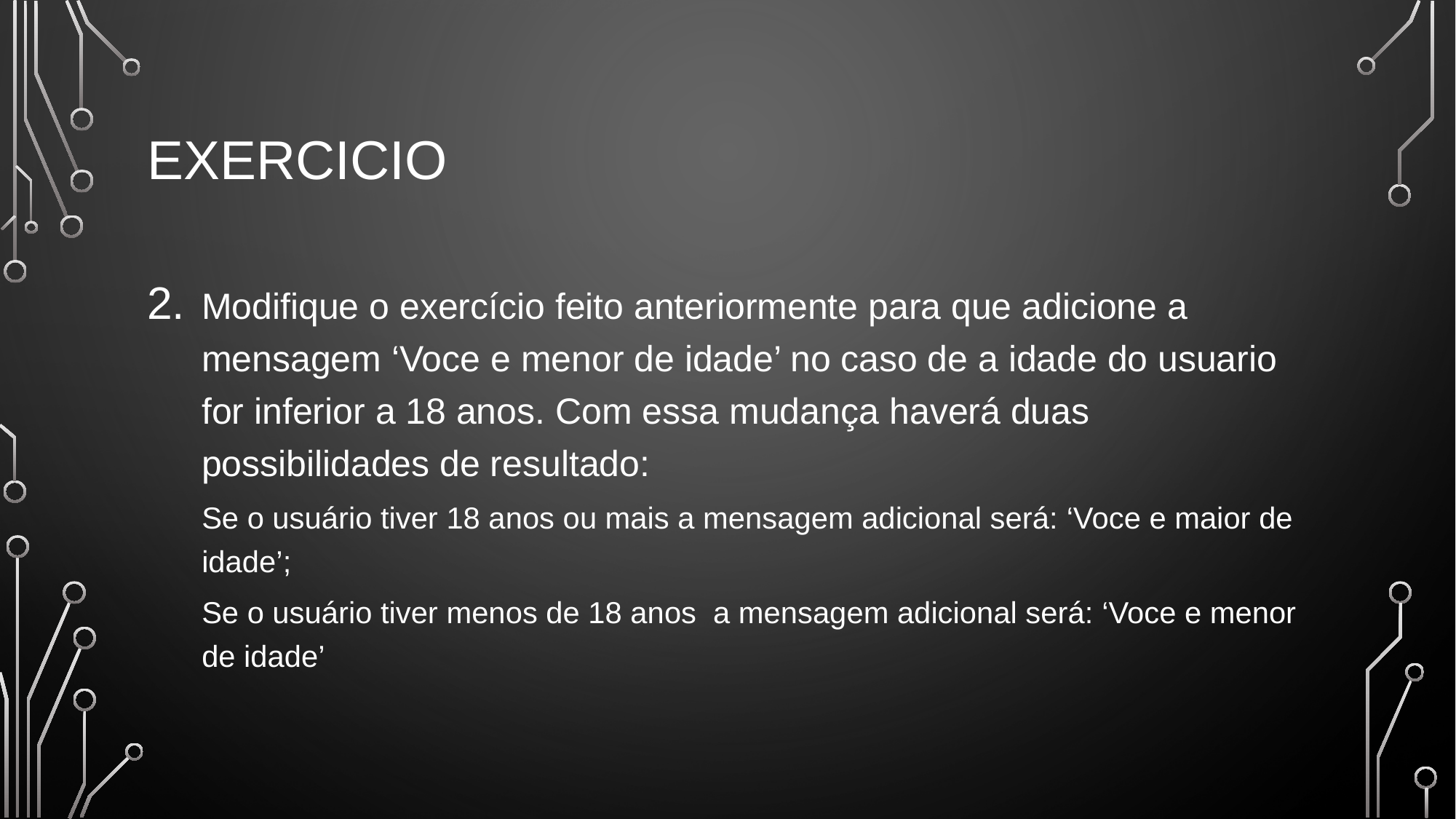

# exercicio
Modifique o exercício feito anteriormente para que adicione a mensagem ‘Voce e menor de idade’ no caso de a idade do usuario for inferior a 18 anos. Com essa mudança haverá duas possibilidades de resultado:
Se o usuário tiver 18 anos ou mais a mensagem adicional será: ‘Voce e maior de idade’;
Se o usuário tiver menos de 18 anos  a mensagem adicional será: ‘Voce e menor de idade’